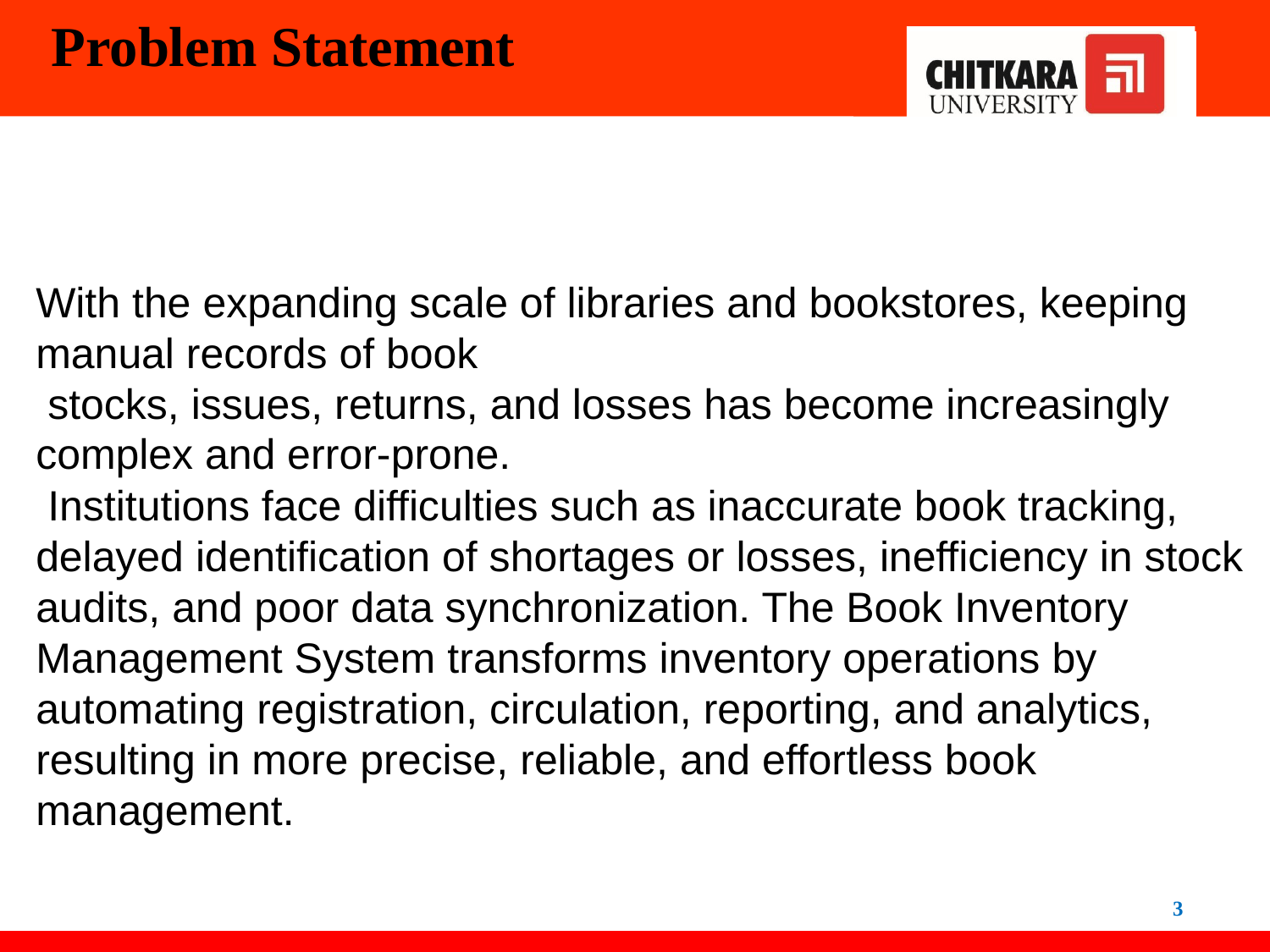

# Problem Statement
With the expanding scale of libraries and bookstores, keeping manual records of book
 stocks, issues, returns, and losses has become increasingly complex and error-prone.
 Institutions face difficulties such as inaccurate book tracking, delayed identification of shortages or losses, inefficiency in stock audits, and poor data synchronization. The Book Inventory Management System transforms inventory operations by automating registration, circulation, reporting, and analytics, resulting in more precise, reliable, and effortless book management.
3